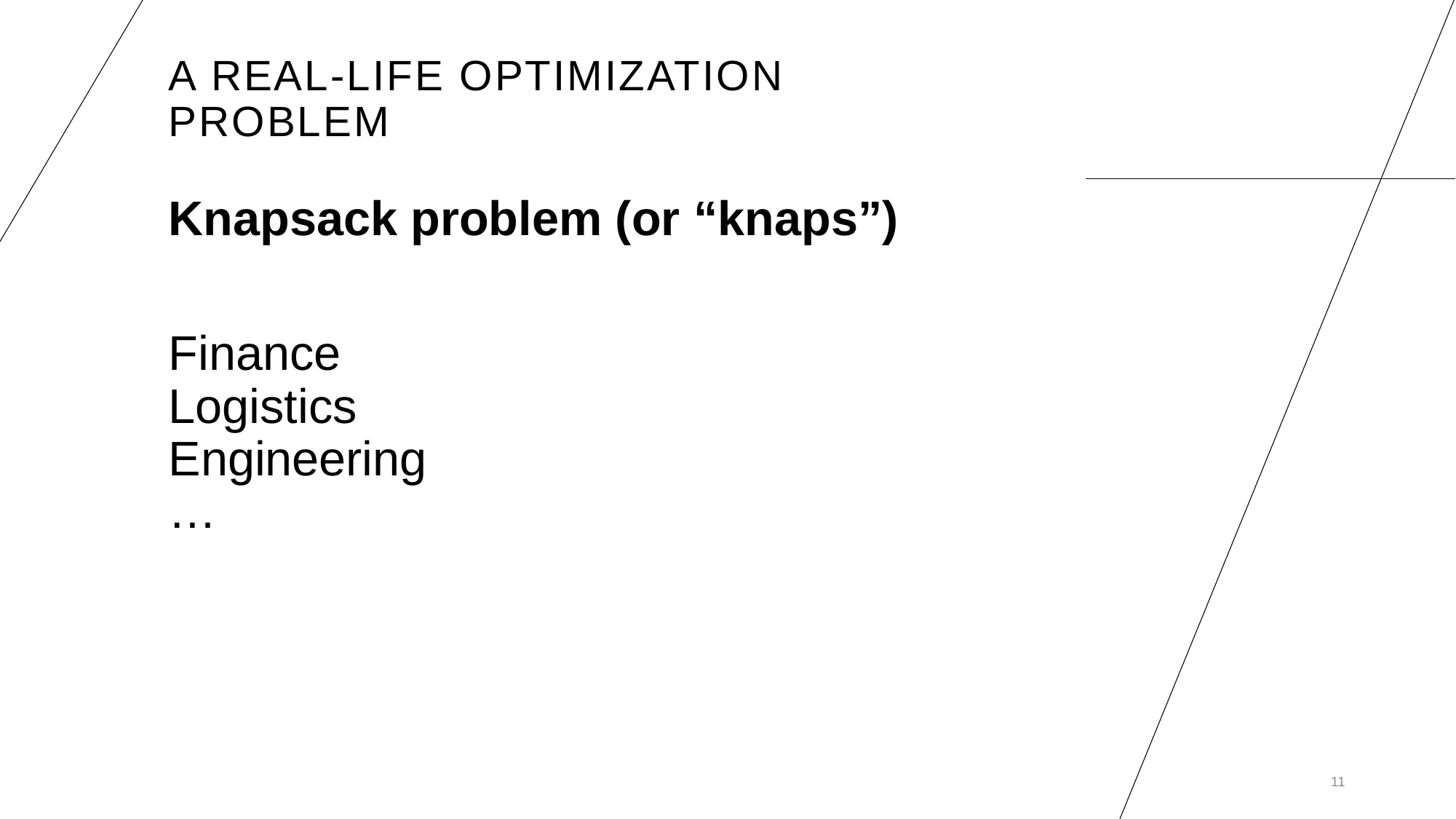

# A real-life optimization problem
Knapsack problem (or “knaps”)

Finance
Logistics
Engineering
…
11